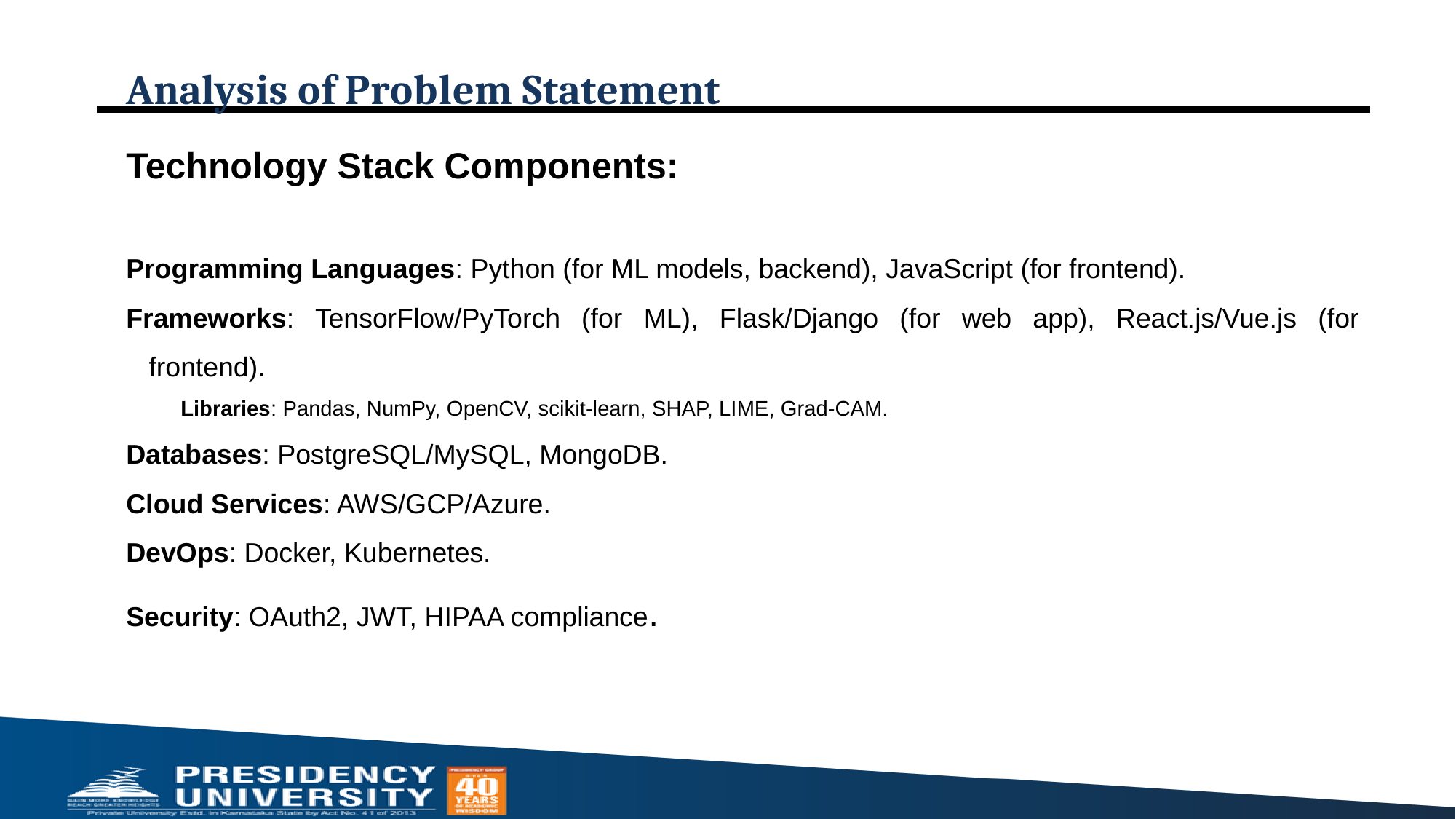

# Analysis of Problem Statement
Technology Stack Components:

Programming Languages: Python (for ML models, backend), JavaScript (for frontend).
Frameworks: TensorFlow/PyTorch (for ML), Flask/Django (for web app), React.js/Vue.js (for frontend).
Libraries: Pandas, NumPy, OpenCV, scikit-learn, SHAP, LIME, Grad-CAM.
Databases: PostgreSQL/MySQL, MongoDB.
Cloud Services: AWS/GCP/Azure.
DevOps: Docker, Kubernetes.
Security: OAuth2, JWT, HIPAA compliance.